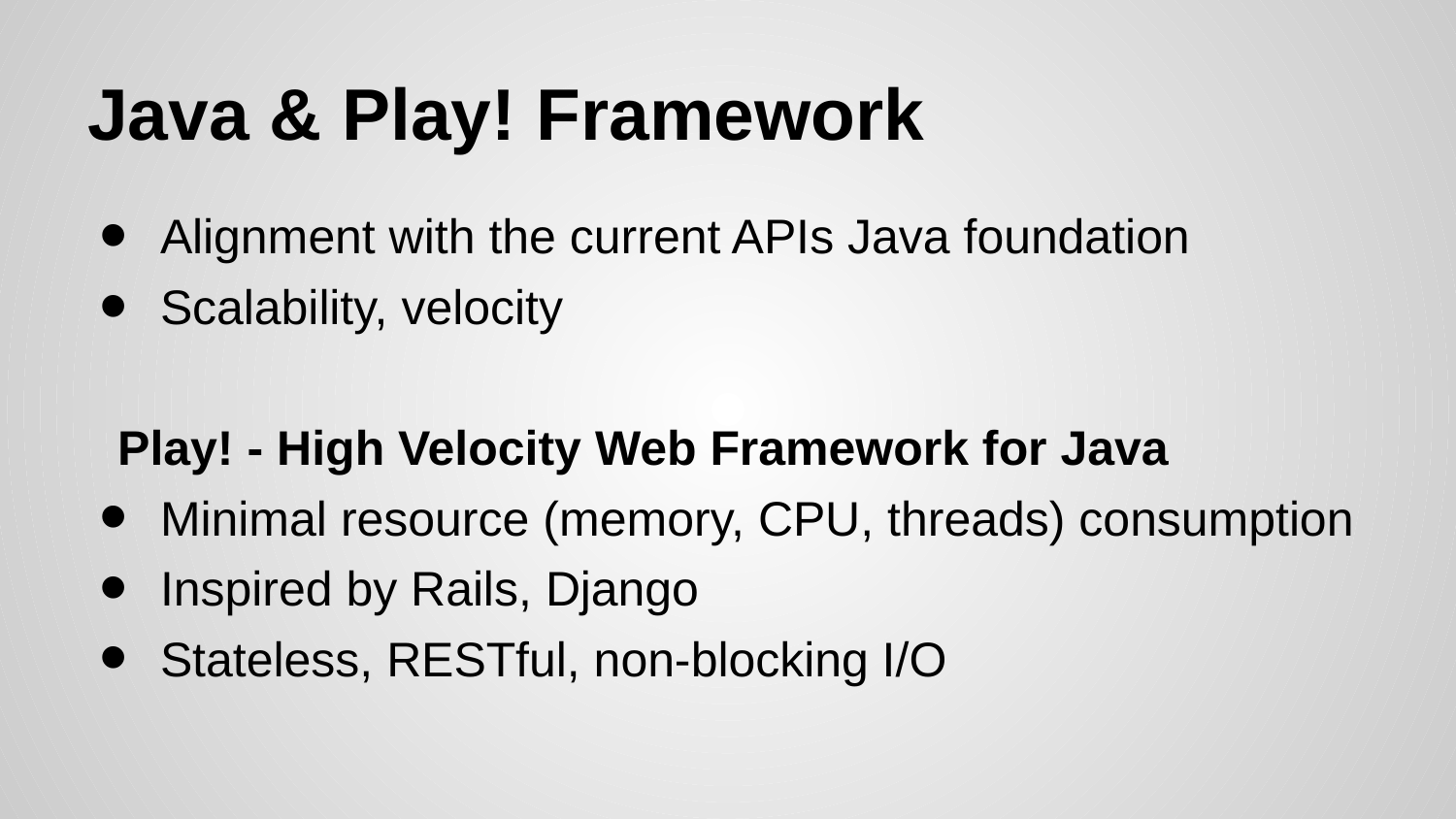

# Java & Play! Framework
Alignment with the current APIs Java foundation
Scalability, velocity

Play! - High Velocity Web Framework for Java
Minimal resource (memory, CPU, threads) consumption
Inspired by Rails, Django
Stateless, RESTful, non-blocking I/O